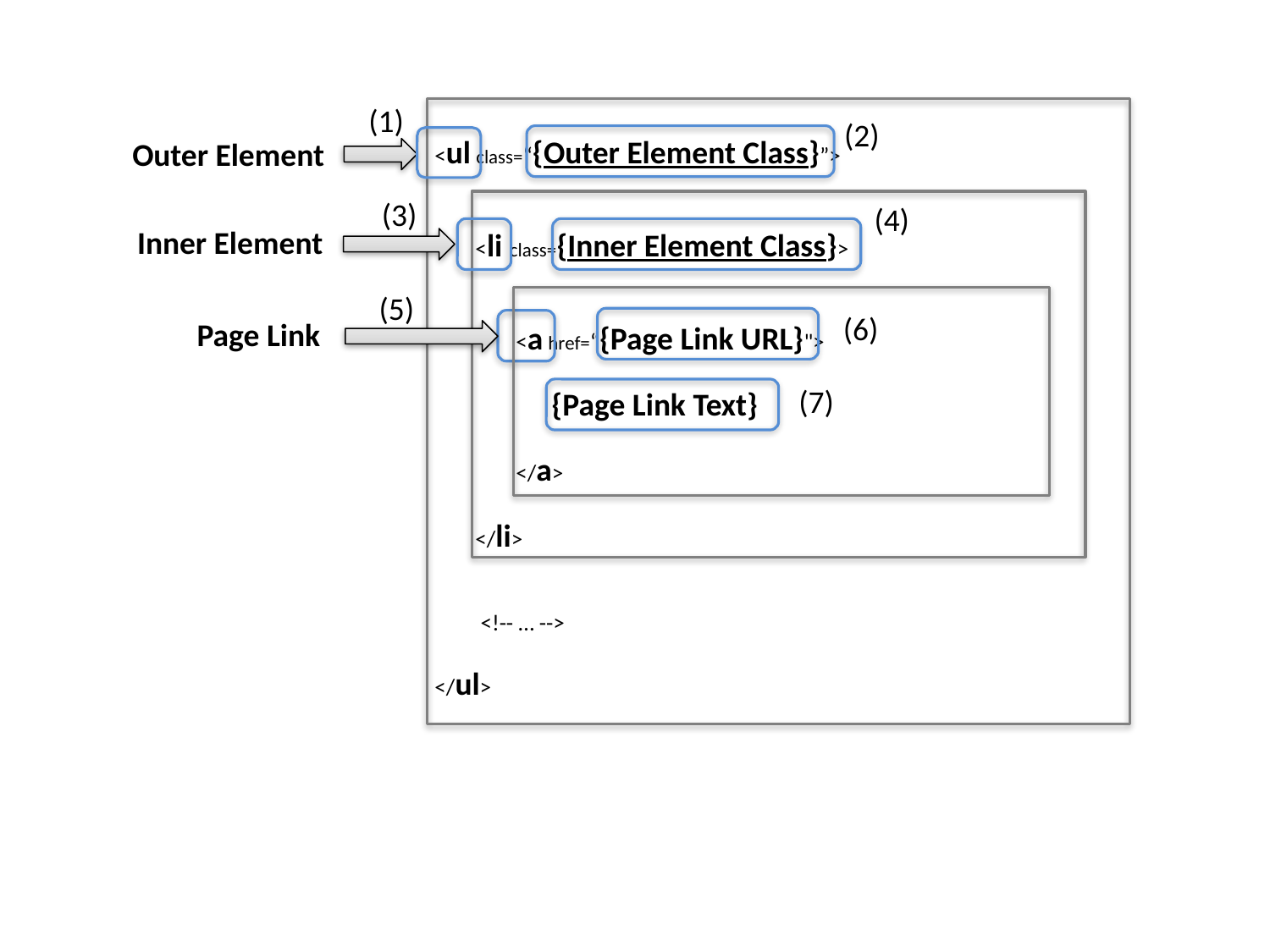

(1)

(2)

 <ul class=“{Outer Element Class}”>

         <li class={Inner Element Class}>

                 <a href=“{Page Link URL}">

                        {Page Link Text}

                 </a>

         </li>

          <!-- … -->

 </ul>

Outer Element

(3)

(4)
Inner Element

(5)

(6)

Page Link

(7)